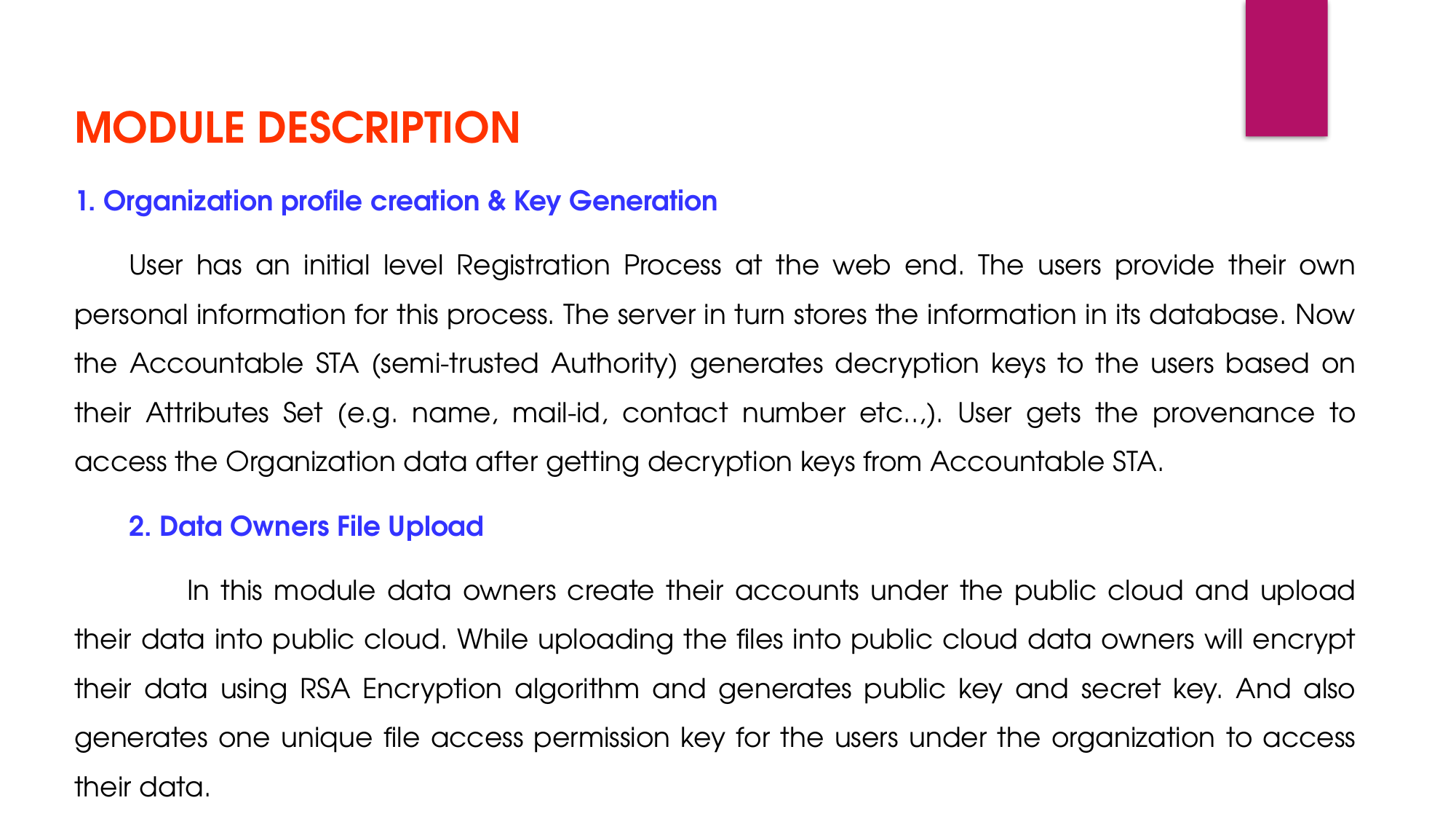

MODULE DESCRIPTION
1. Organization profile creation & Key Generation
User has an initial level Registration Process at the web end. The users provide their own personal information for this process. The server in turn stores the information in its database. Now the Accountable STA (semi-trusted Authority) generates decryption keys to the users based on their Attributes Set (e.g. name, mail-id, contact number etc..,). User gets the provenance to access the Organization data after getting decryption keys from Accountable STA.
2. Data Owners File Upload
 	In this module data owners create their accounts under the public cloud and upload their data into public cloud. While uploading the files into public cloud data owners will encrypt their data using RSA Encryption algorithm and generates public key and secret key. And also generates one unique file access permission key for the users under the organization to access their data.